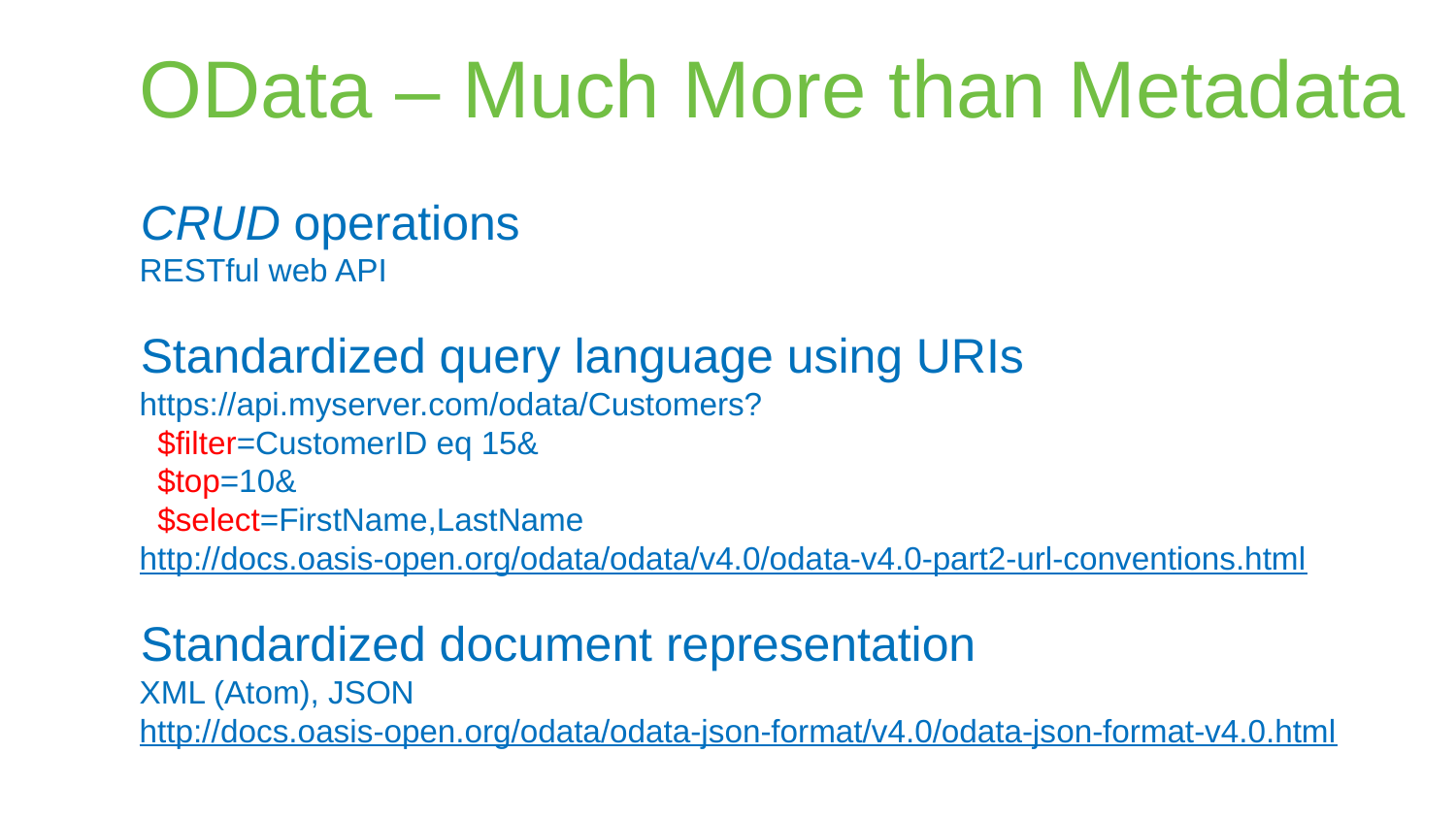

# OData – Much More than Metadata
CRUD operations
RESTful web API
Standardized query language using URIs
https://api.myserver.com/odata/Customers?
  $filter=CustomerID eq 15&
  $top=10&
  $select=FirstName,LastName
http://docs.oasis-open.org/odata/odata/v4.0/odata-v4.0-part2-url-conventions.html
Standardized document representation
XML (Atom), JSON
http://docs.oasis-open.org/odata/odata-json-format/v4.0/odata-json-format-v4.0.html